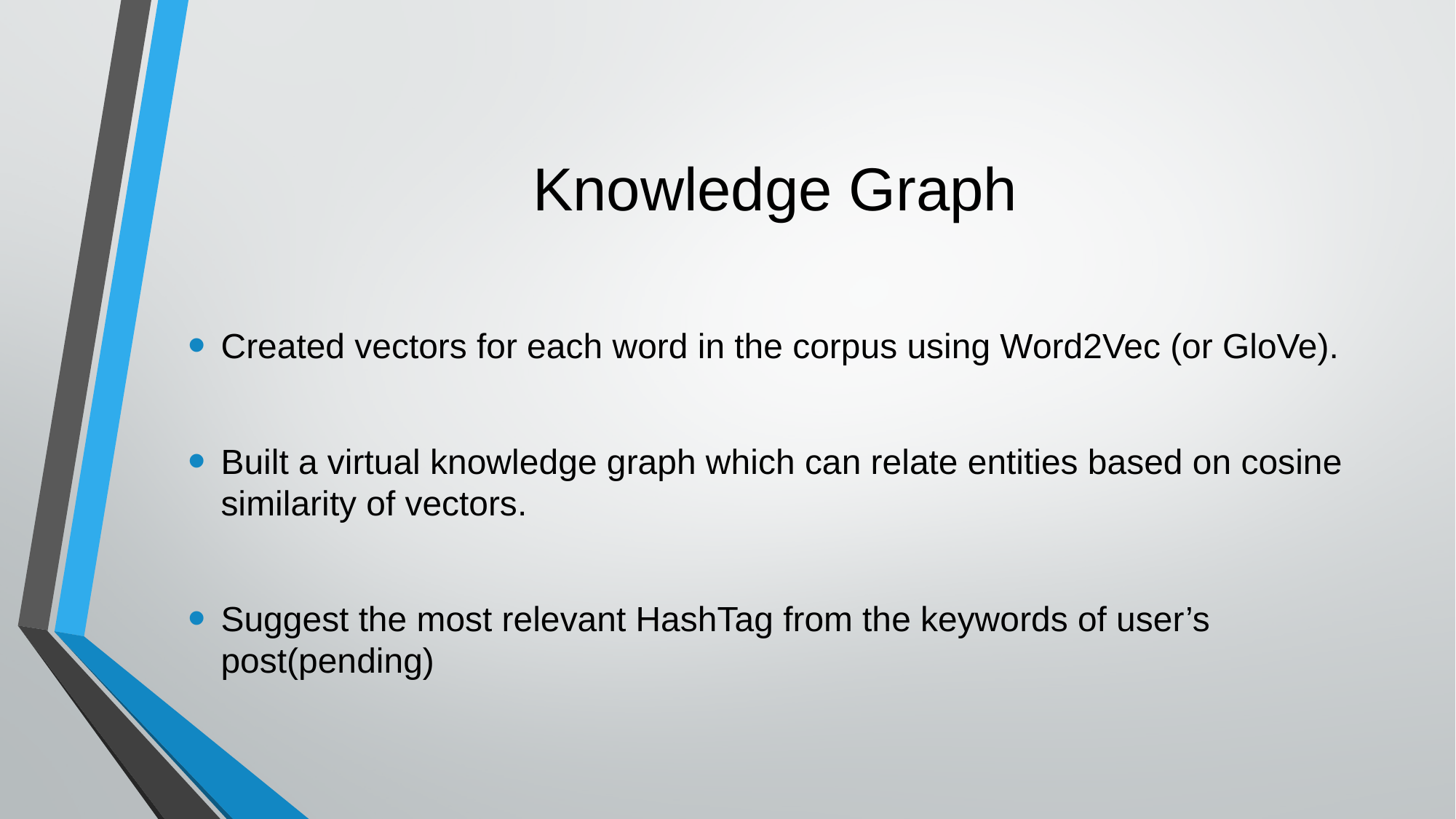

# Knowledge Graph
Created vectors for each word in the corpus using Word2Vec (or GloVe).

Built a virtual knowledge graph which can relate entities based on cosine similarity of vectors.

Suggest the most relevant HashTag from the keywords of user’s post(pending)